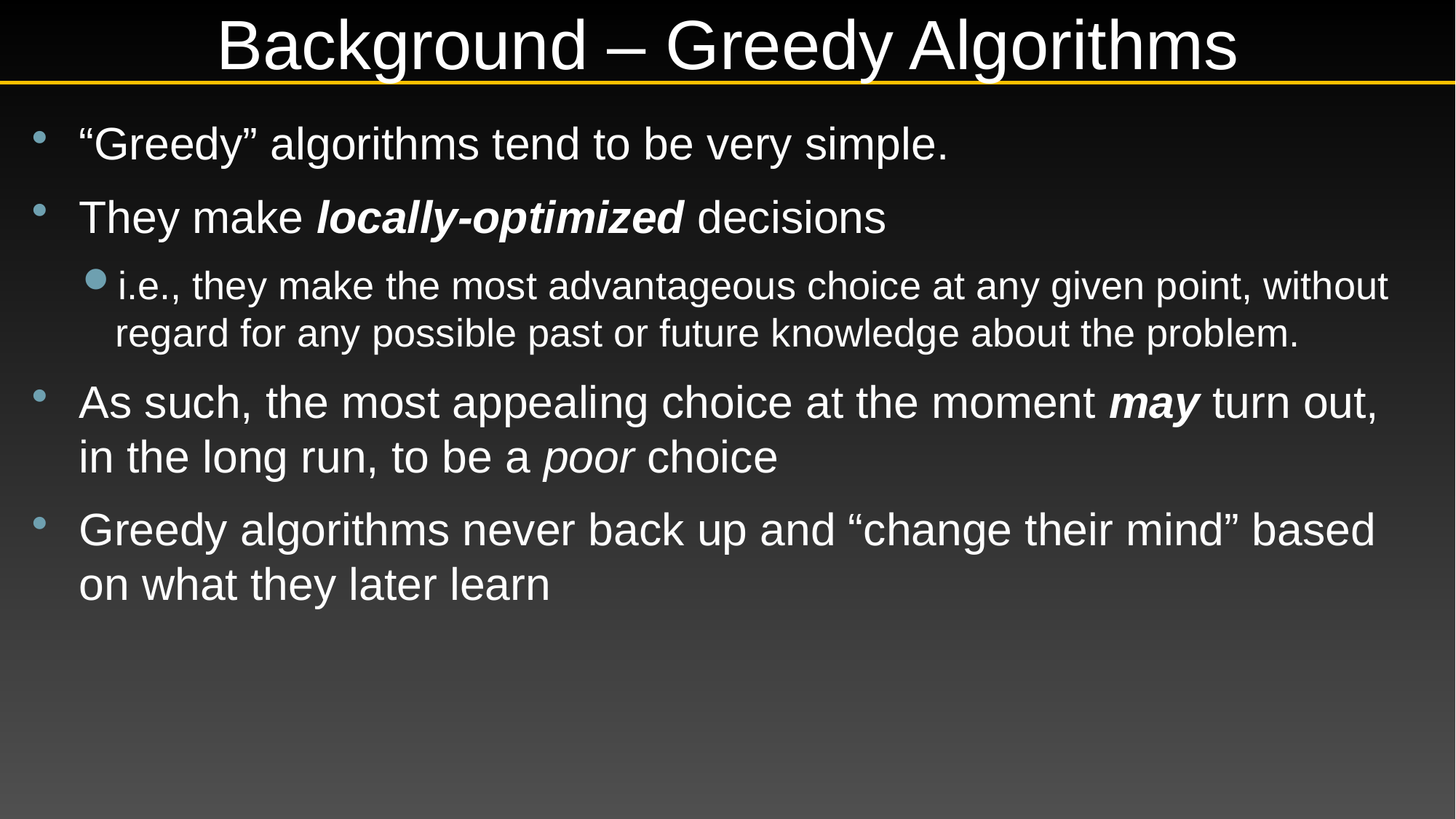

# Background – Greedy Algorithms
“Greedy” algorithms tend to be very simple.
They make locally-optimized decisions
i.e., they make the most advantageous choice at any given point, without regard for any possible past or future knowledge about the problem.
As such, the most appealing choice at the moment may turn out, in the long run, to be a poor choice
Greedy algorithms never back up and “change their mind” based on what they later learn